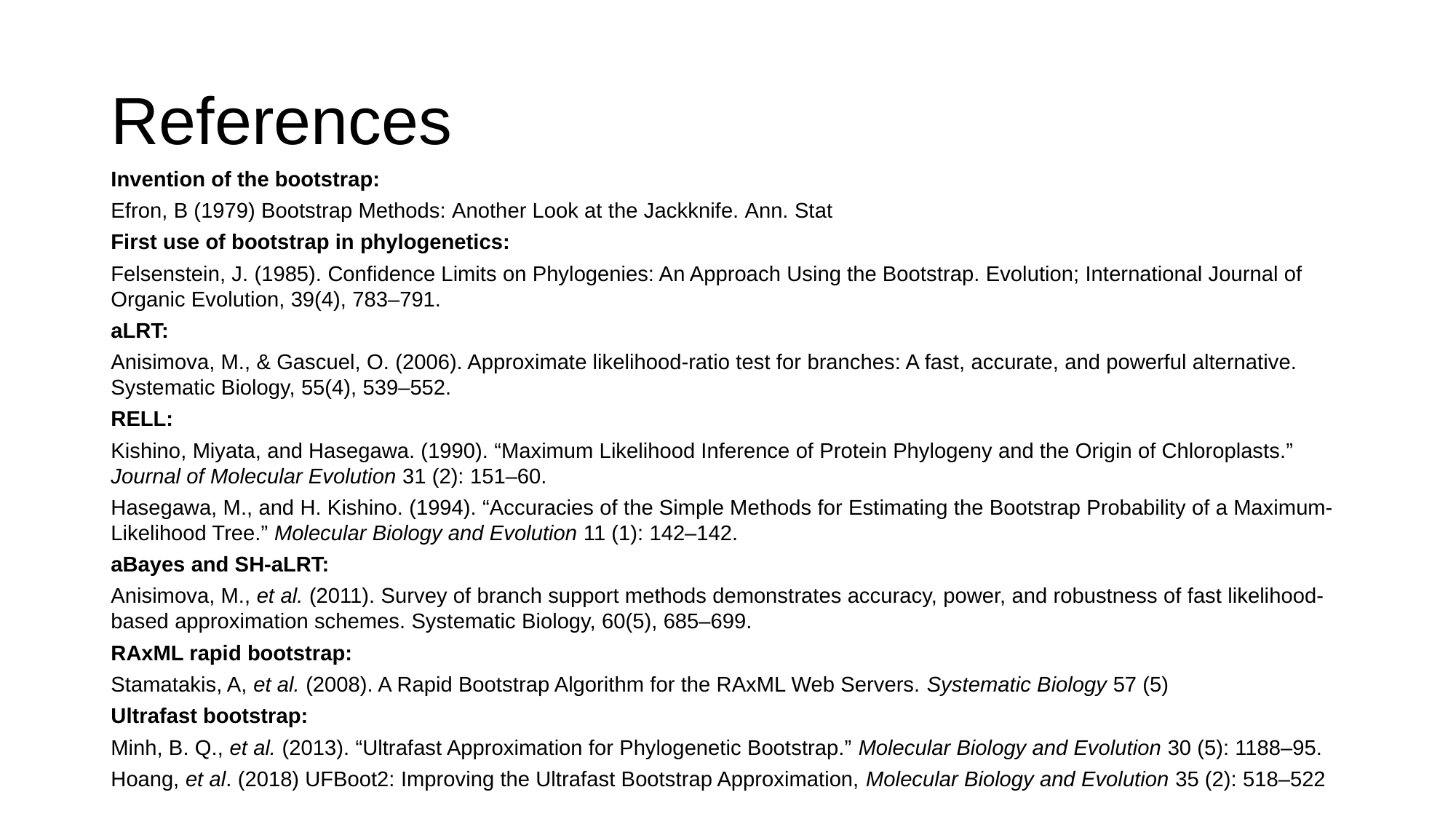

# References
Invention of the bootstrap:
Efron, B (1979) Bootstrap Methods: Another Look at the Jackknife. Ann. Stat
First use of bootstrap in phylogenetics:
Felsenstein, J. (1985). Confidence Limits on Phylogenies: An Approach Using the Bootstrap. Evolution; International Journal of Organic Evolution, 39(4), 783–791.
aLRT:
Anisimova, M., & Gascuel, O. (2006). Approximate likelihood-ratio test for branches: A fast, accurate, and powerful alternative. Systematic Biology, 55(4), 539–552.
RELL:
Kishino, Miyata, and Hasegawa. (1990). “Maximum Likelihood Inference of Protein Phylogeny and the Origin of Chloroplasts.” Journal of Molecular Evolution 31 (2): 151–60.
Hasegawa, M., and H. Kishino. (1994). “Accuracies of the Simple Methods for Estimating the Bootstrap Probability of a Maximum-Likelihood Tree.” Molecular Biology and Evolution 11 (1): 142–142.
aBayes and SH-aLRT:
Anisimova, M., et al. (2011). Survey of branch support methods demonstrates accuracy, power, and robustness of fast likelihood-based approximation schemes. Systematic Biology, 60(5), 685–699.
RAxML rapid bootstrap:
Stamatakis, A, et al. (2008). A Rapid Bootstrap Algorithm for the RAxML Web Servers. Systematic Biology 57 (5)
Ultrafast bootstrap:
Minh, B. Q., et al. (2013). “Ultrafast Approximation for Phylogenetic Bootstrap.” Molecular Biology and Evolution 30 (5): 1188–95.
Hoang, et al. (2018) UFBoot2: Improving the Ultrafast Bootstrap Approximation, Molecular Biology and Evolution 35 (2): 518–522